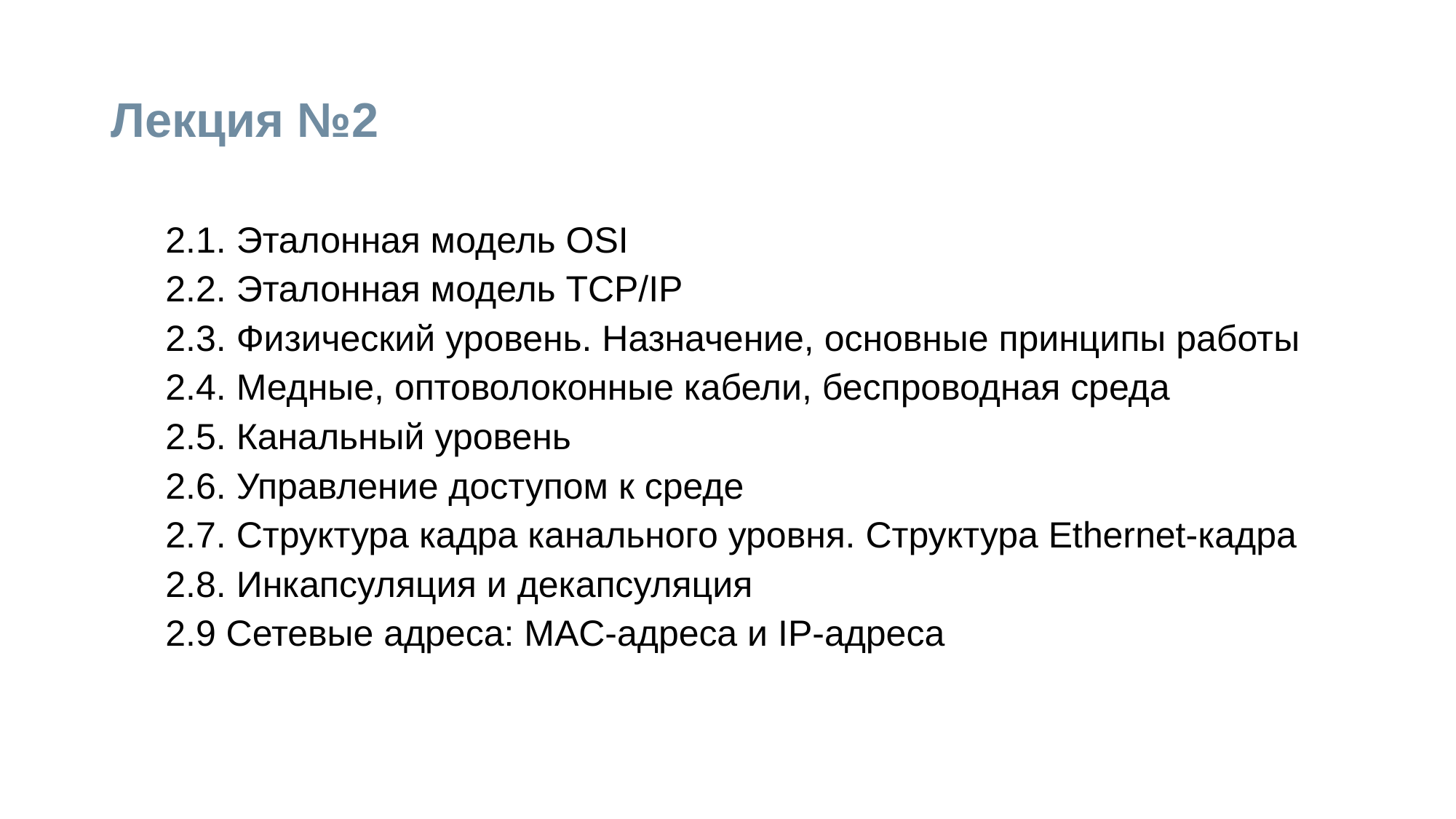

# Лекция №2
2.1. Эталонная модель OSI
2.2. Эталонная модель TCP/IP
2.3. Физический уровень. Назначение, основные принципы работы
2.4. Медные, оптоволоконные кабели, беспроводная среда
2.5. Канальный уровень
2.6. Управление доступом к среде
2.7. Структура кадра канального уровня. Структура Ethernet-кадра
2.8. Инкапсуляция и декапсуляция
2.9 Сетевые адреса: MAC-адреса и IP-адреса